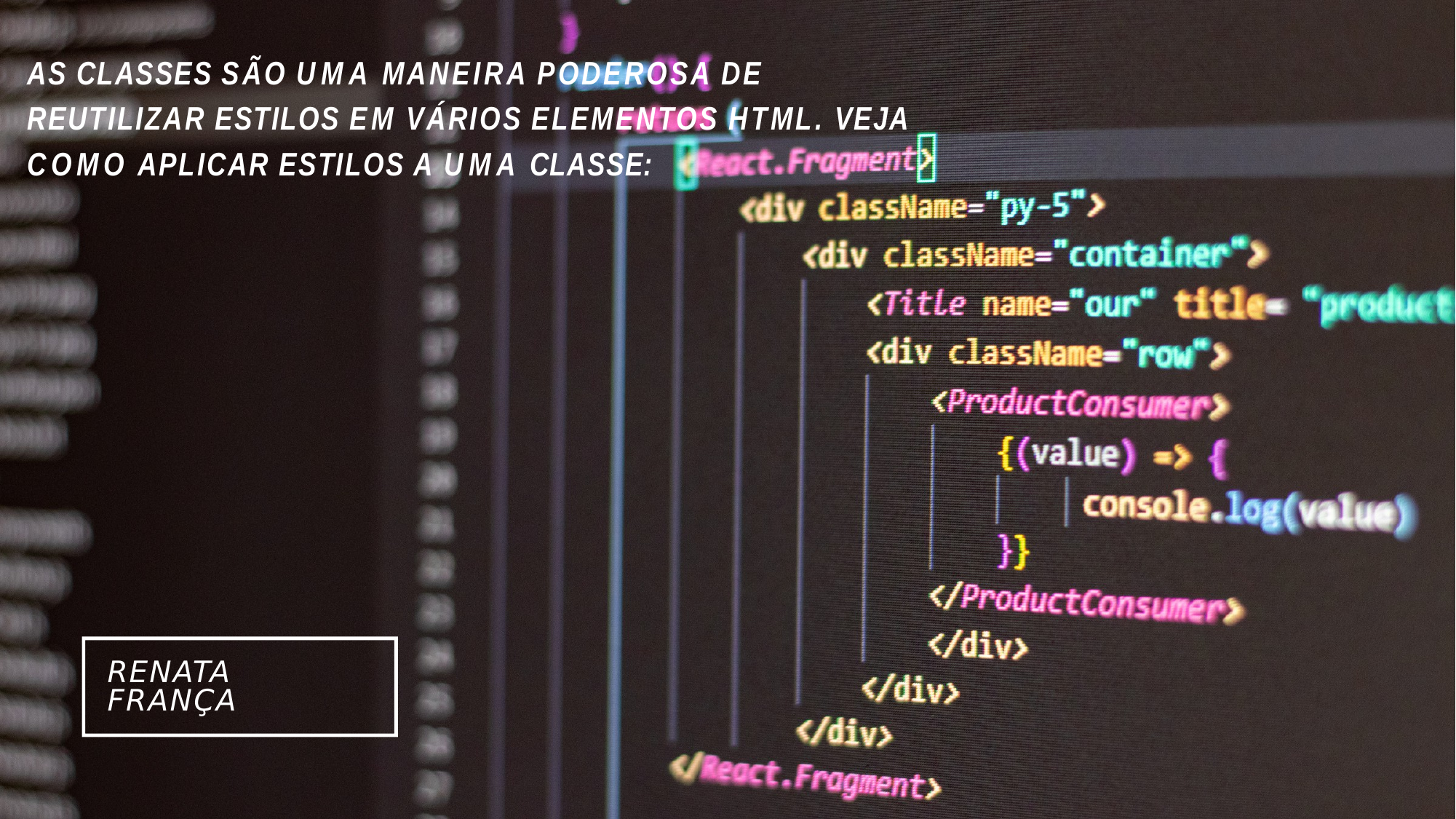

# AS CLASSES SÃO UMA MANEIRA PODEROSA DE REUTILIZAR ESTILOS EM VÁRIOS ELEMENTOS HTML. VEJA COMO APLICAR ESTILOS A UMA CLASSE:
RENATA FRANÇA